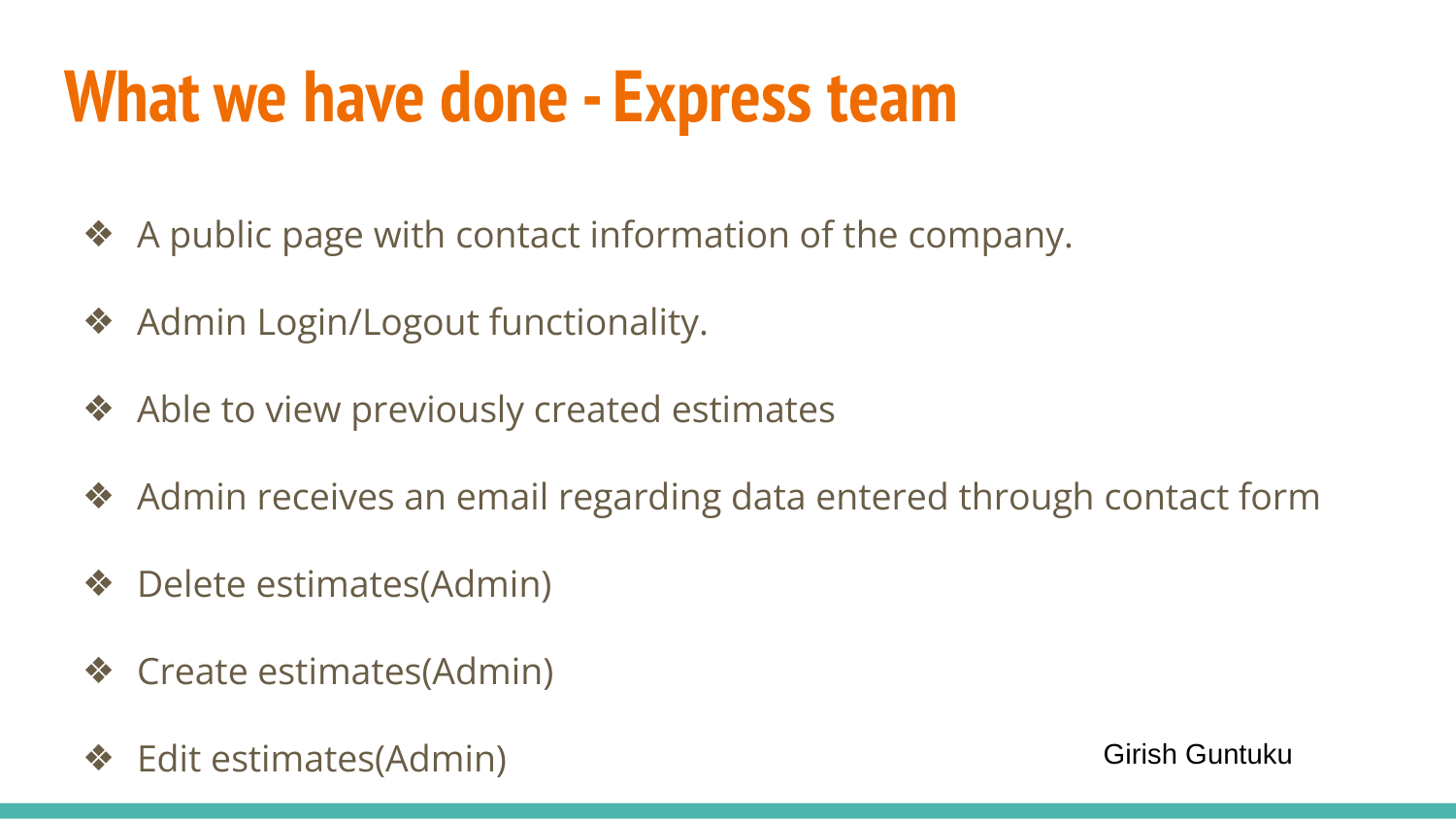

# What we have done - Express team
A public page with contact information of the company.
Admin Login/Logout functionality.
Able to view previously created estimates
Admin receives an email regarding data entered through contact form
Delete estimates(Admin)
Create estimates(Admin)
Edit estimates(Admin)

Girish Guntuku